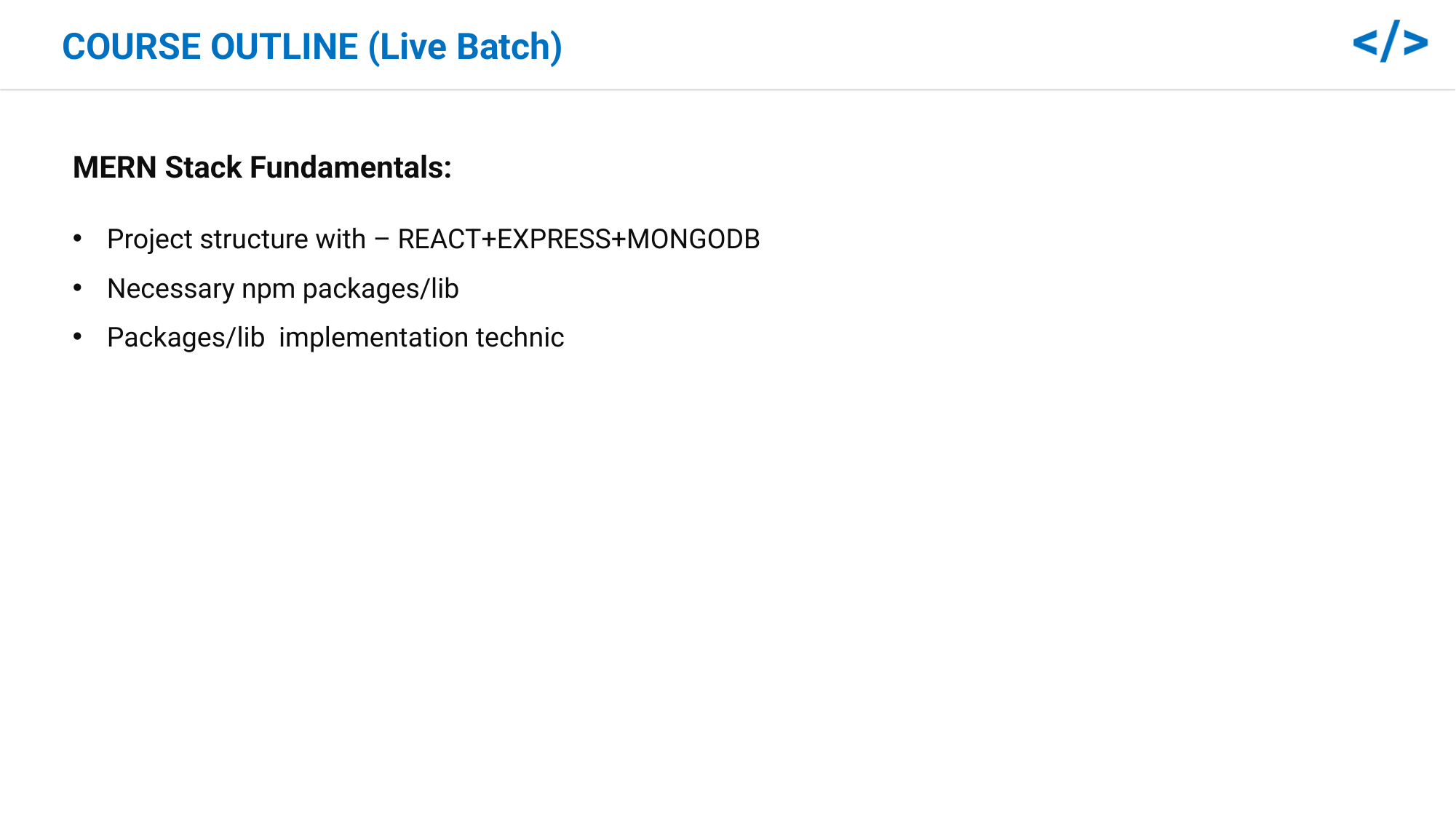

COURSE OUTLINE (Live Batch)
MERN Stack Fundamentals:
Project structure with – REACT+EXPRESS+MONGODB
Necessary npm packages/lib
Packages/lib  implementation technic